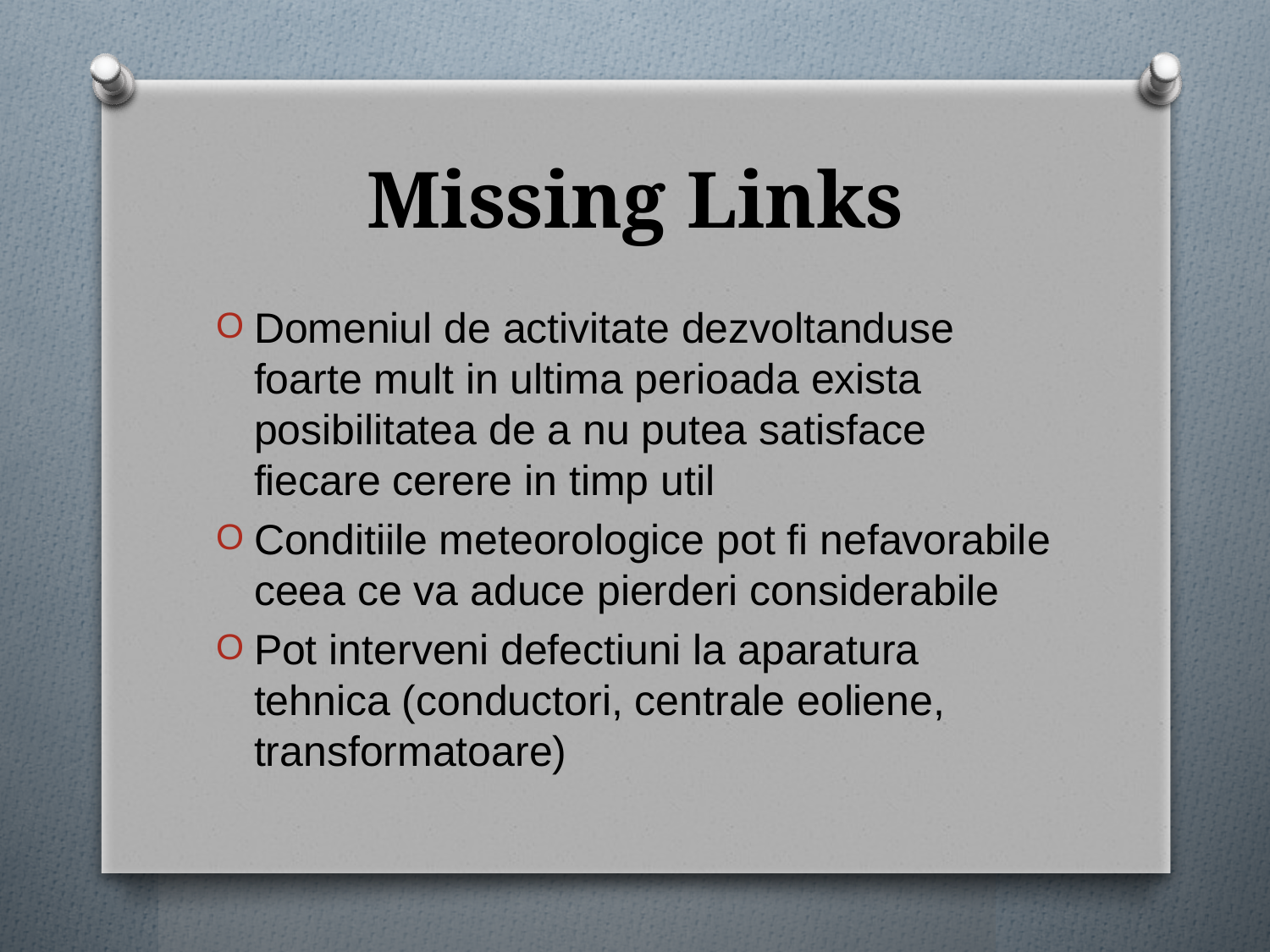

# Missing Links
Domeniul de activitate dezvoltanduse foarte mult in ultima perioada exista posibilitatea de a nu putea satisface fiecare cerere in timp util
Conditiile meteorologice pot fi nefavorabile ceea ce va aduce pierderi considerabile
Pot interveni defectiuni la aparatura tehnica (conductori, centrale eoliene, transformatoare)